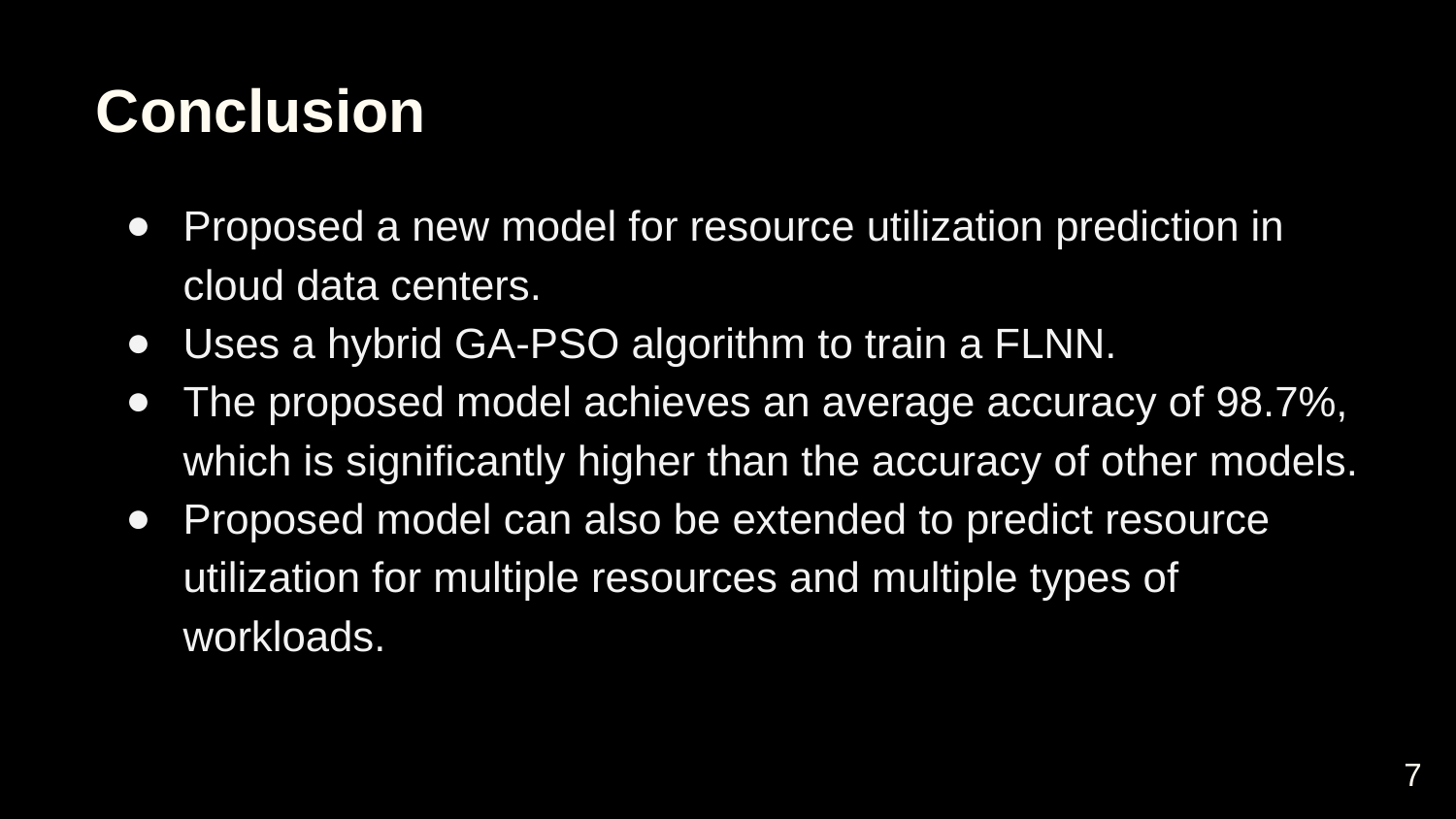

Conclusion
Proposed a new model for resource utilization prediction in cloud data centers.
Uses a hybrid GA-PSO algorithm to train a FLNN.
The proposed model achieves an average accuracy of 98.7%, which is significantly higher than the accuracy of other models.
Proposed model can also be extended to predict resource utilization for multiple resources and multiple types of workloads.
7